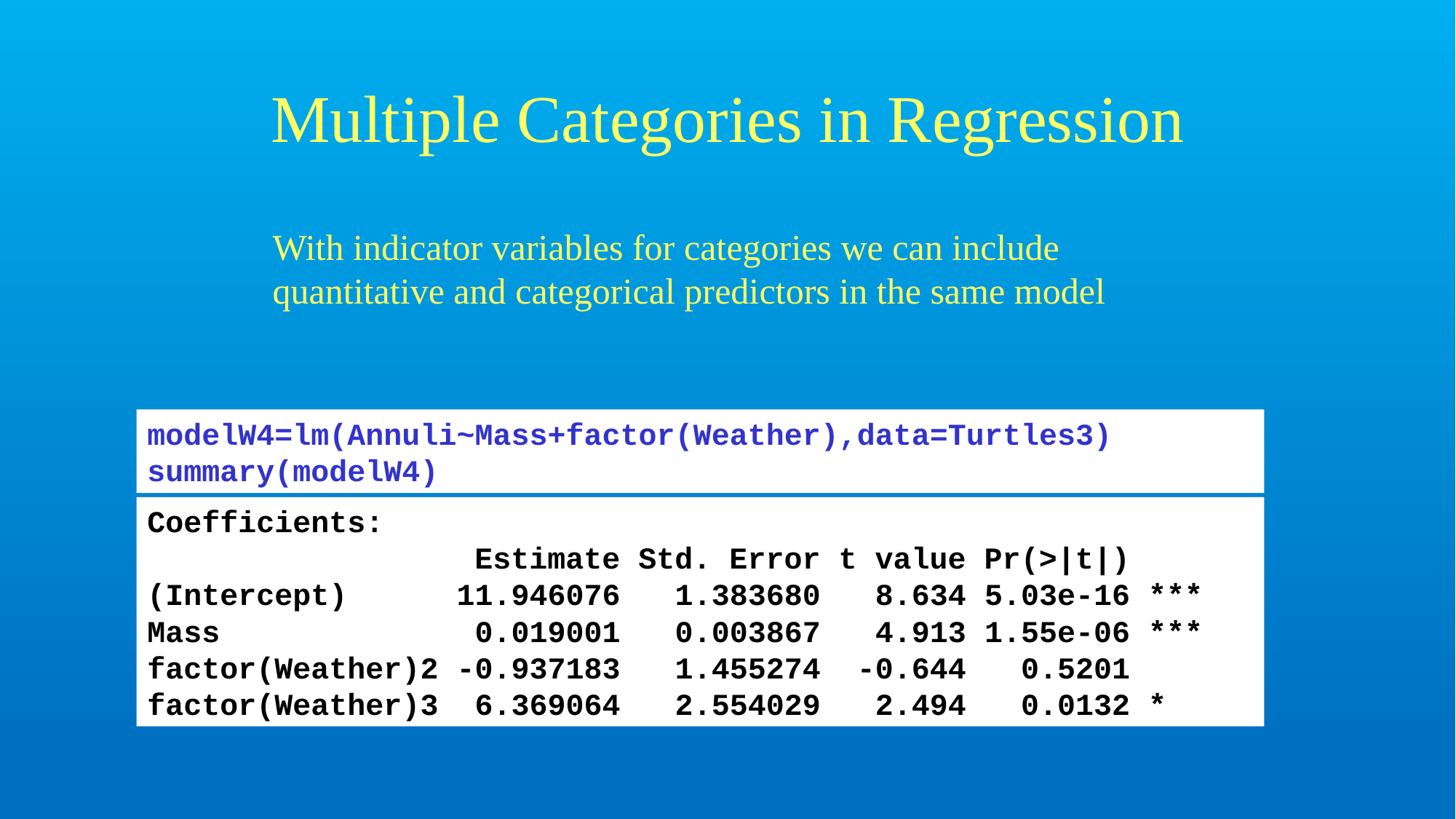

# Multiple Categories in Regression
With indicator variables for categories we can include quantitative and categorical predictors in the same model
modelW4=lm(Annuli~Mass+factor(Weather),data=Turtles3)
summary(modelW4)
Coefficients:
                  Estimate Std. Error t value Pr(>|t|)
(Intercept)      11.946076   1.383680   8.634 5.03e-16 ***
Mass              0.019001   0.003867   4.913 1.55e-06 ***
factor(Weather)2 -0.937183   1.455274  -0.644   0.5201
factor(Weather)3  6.369064   2.554029   2.494   0.0132 *